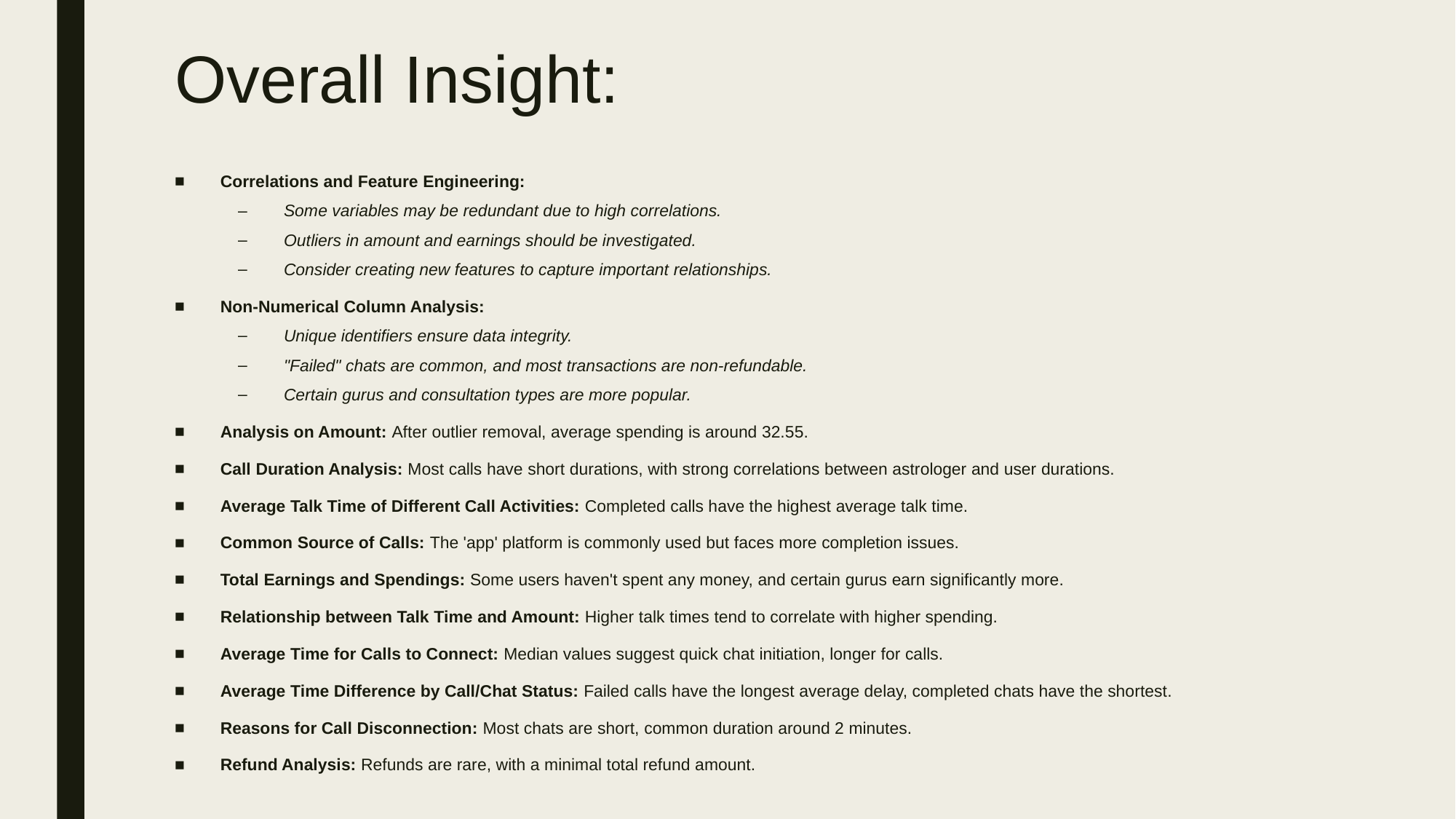

# Overall Insight:
Correlations and Feature Engineering:
Some variables may be redundant due to high correlations.
Outliers in amount and earnings should be investigated.
Consider creating new features to capture important relationships.
Non-Numerical Column Analysis:
Unique identifiers ensure data integrity.
"Failed" chats are common, and most transactions are non-refundable.
Certain gurus and consultation types are more popular.
Analysis on Amount: After outlier removal, average spending is around 32.55.
Call Duration Analysis: Most calls have short durations, with strong correlations between astrologer and user durations.
Average Talk Time of Different Call Activities: Completed calls have the highest average talk time.
Common Source of Calls: The 'app' platform is commonly used but faces more completion issues.
Total Earnings and Spendings: Some users haven't spent any money, and certain gurus earn significantly more.
Relationship between Talk Time and Amount: Higher talk times tend to correlate with higher spending.
Average Time for Calls to Connect: Median values suggest quick chat initiation, longer for calls.
Average Time Difference by Call/Chat Status: Failed calls have the longest average delay, completed chats have the shortest.
Reasons for Call Disconnection: Most chats are short, common duration around 2 minutes.
Refund Analysis: Refunds are rare, with a minimal total refund amount.